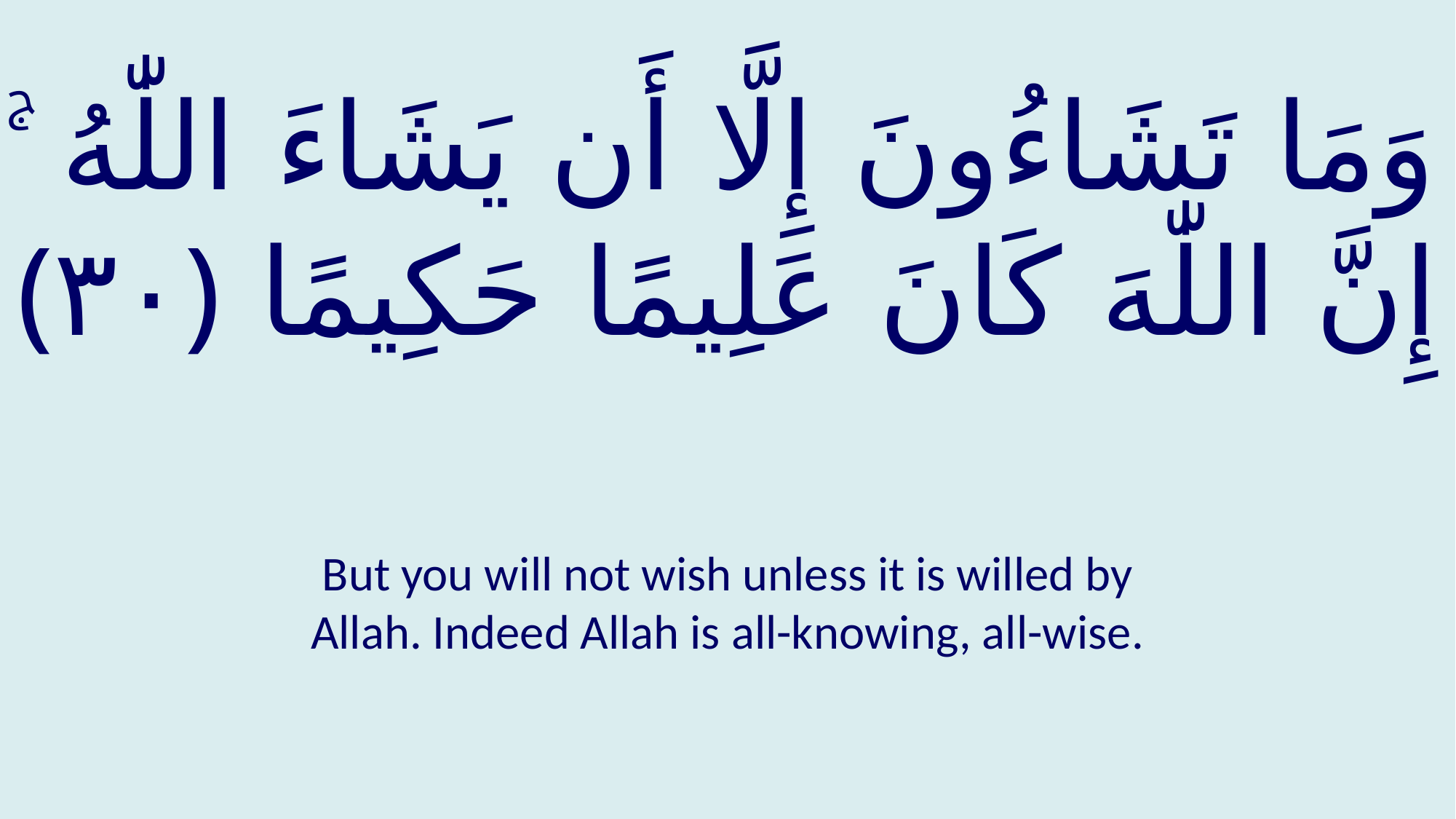

# وَمَا تَشَاءُونَ إِلَّا أَن يَشَاءَ اللّٰهُ ۚ إِنَّ اللّٰهَ كَانَ عَلِيمًا حَكِيمًا ‎﴿٣٠﴾‏
But you will not wish unless it is willed by Allah. Indeed Allah is all-knowing, all-wise.